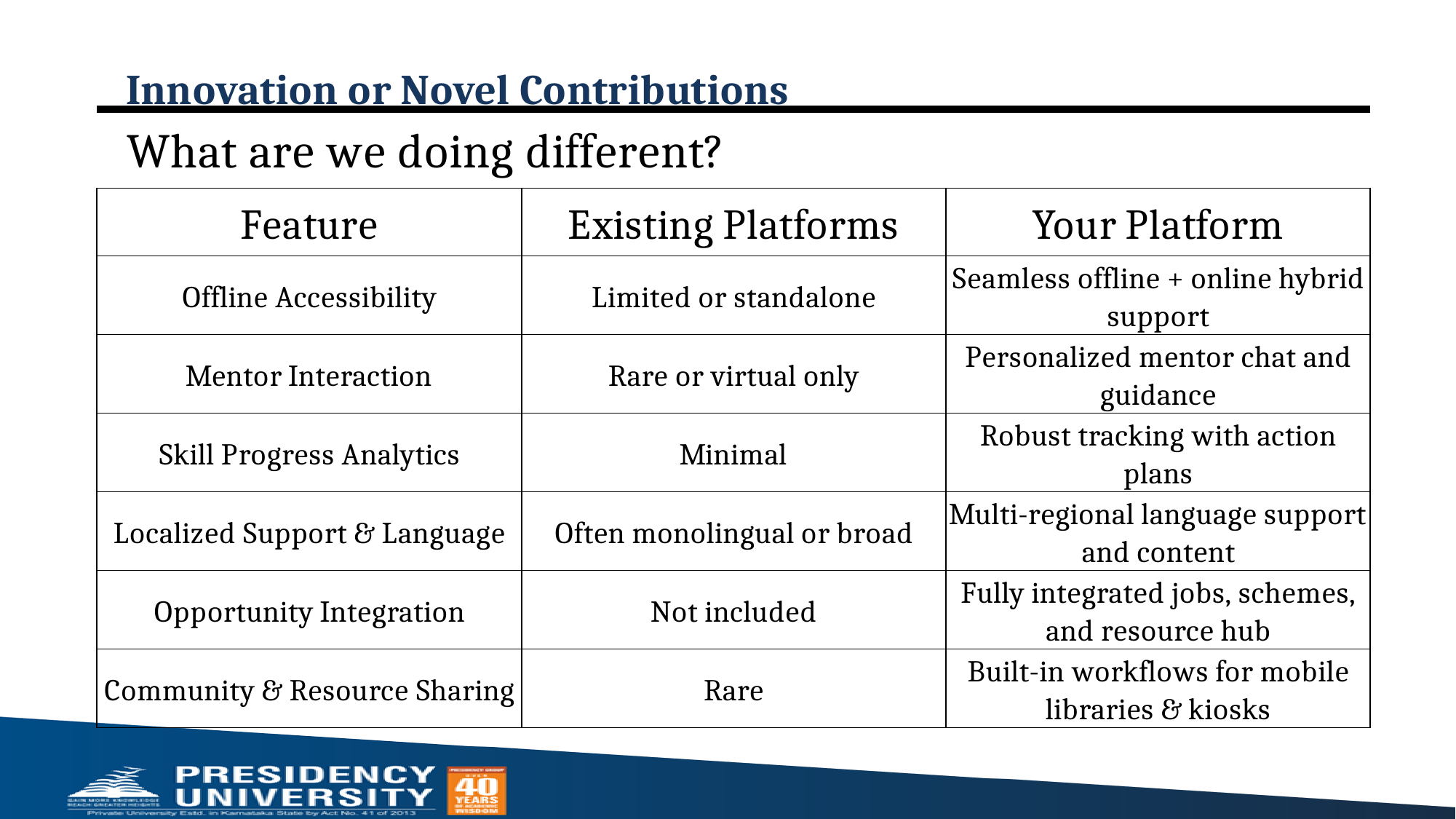

# Innovation or Novel Contributions
What are we doing different?

| Feature | Existing Platforms | Your Platform |
| --- | --- | --- |
| Offline Accessibility | Limited or standalone | Seamless offline + online hybrid support |
| Mentor Interaction | Rare or virtual only | Personalized mentor chat and guidance |
| Skill Progress Analytics | Minimal | Robust tracking with action plans |
| Localized Support & Language | Often monolingual or broad | Multi-regional language support and content |
| Opportunity Integration | Not included | Fully integrated jobs, schemes, and resource hub |
| Community & Resource Sharing | Rare | Built-in workflows for mobile libraries & kiosks |